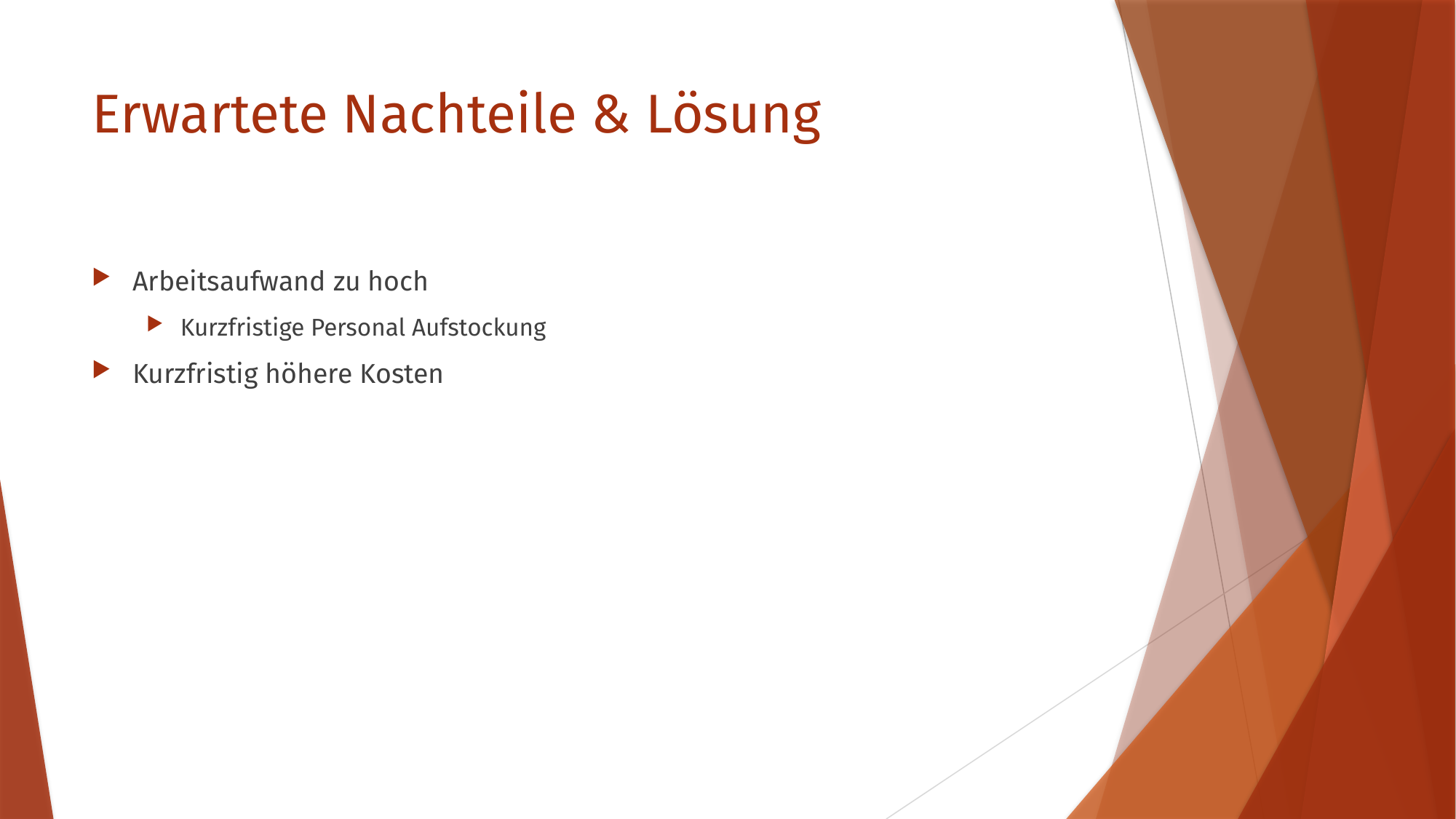

# Erwartete Nachteile & Lösung
Arbeitsaufwand zu hoch
Kurzfristige Personal Aufstockung
Kurzfristig höhere Kosten